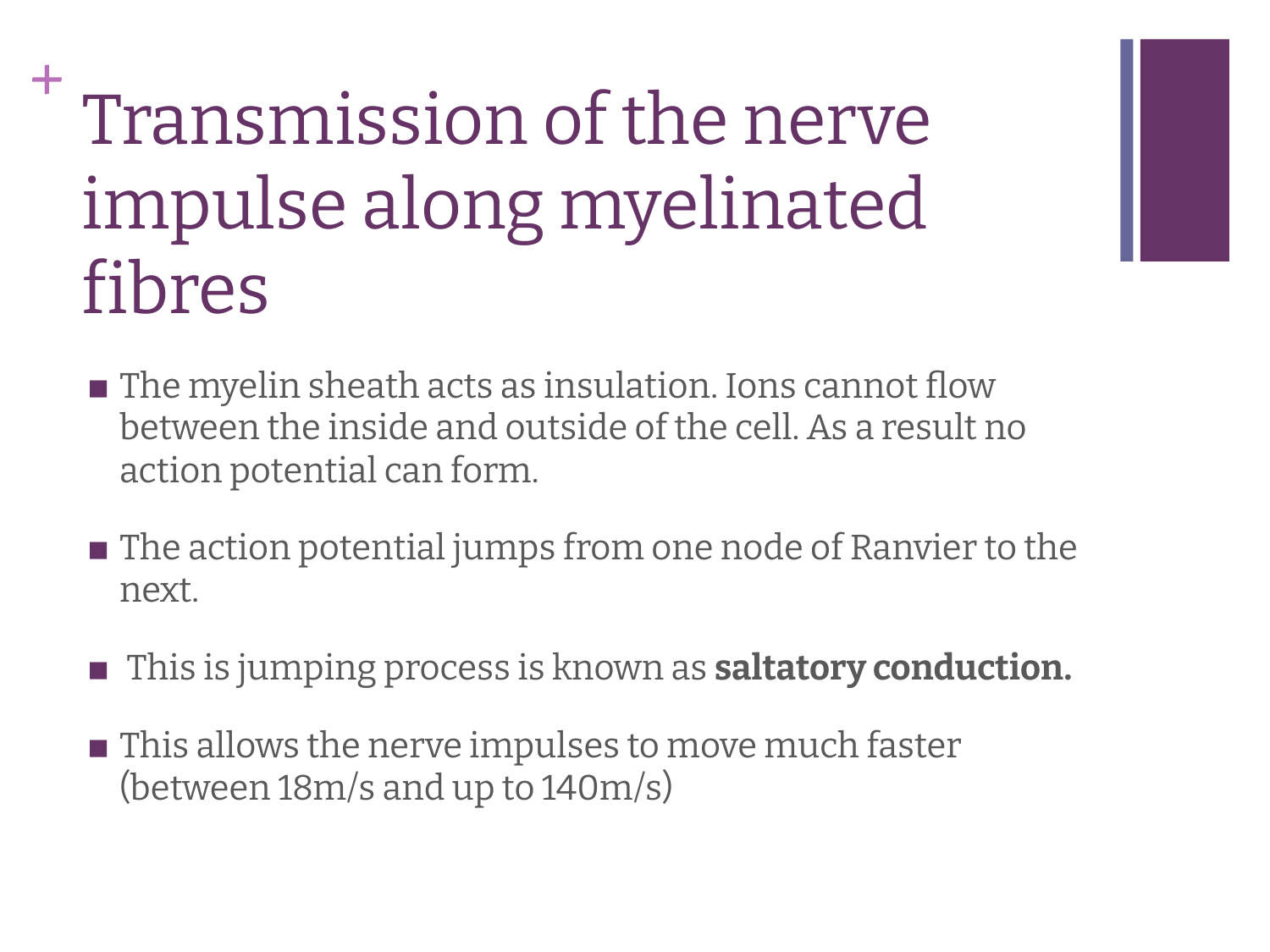

# Transmission of the nerve impulse along myelinated fibres
The myelin sheath acts as insulation. Ions cannot flow between the inside and outside of the cell. As a result no action potential can form.
The action potential jumps from one node of Ranvier to the next.
 This is jumping process is known as saltatory conduction.
This allows the nerve impulses to move much faster (between 18m/s and up to 140m/s)